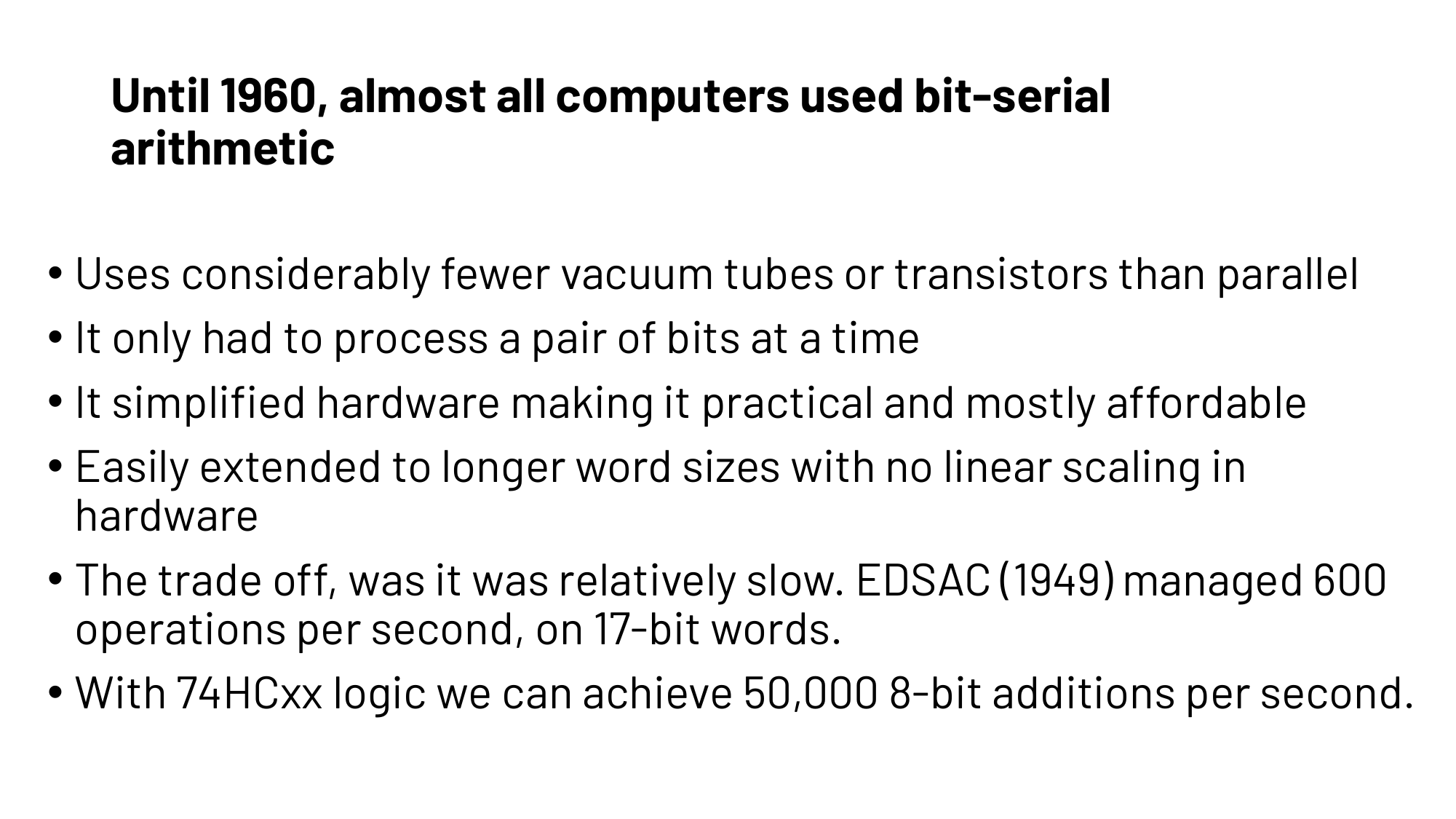

# Until 1960, almost all computers used bit-serial arithmetic
Uses considerably fewer vacuum tubes or transistors than parallel
It only had to process a pair of bits at a time
It simplified hardware making it practical and mostly affordable
Easily extended to longer word sizes with no linear scaling in hardware
The trade off, was it was relatively slow. EDSAC (1949) managed 600 operations per second, on 17-bit words.
With 74HCxx logic we can achieve 50,000 8-bit additions per second.